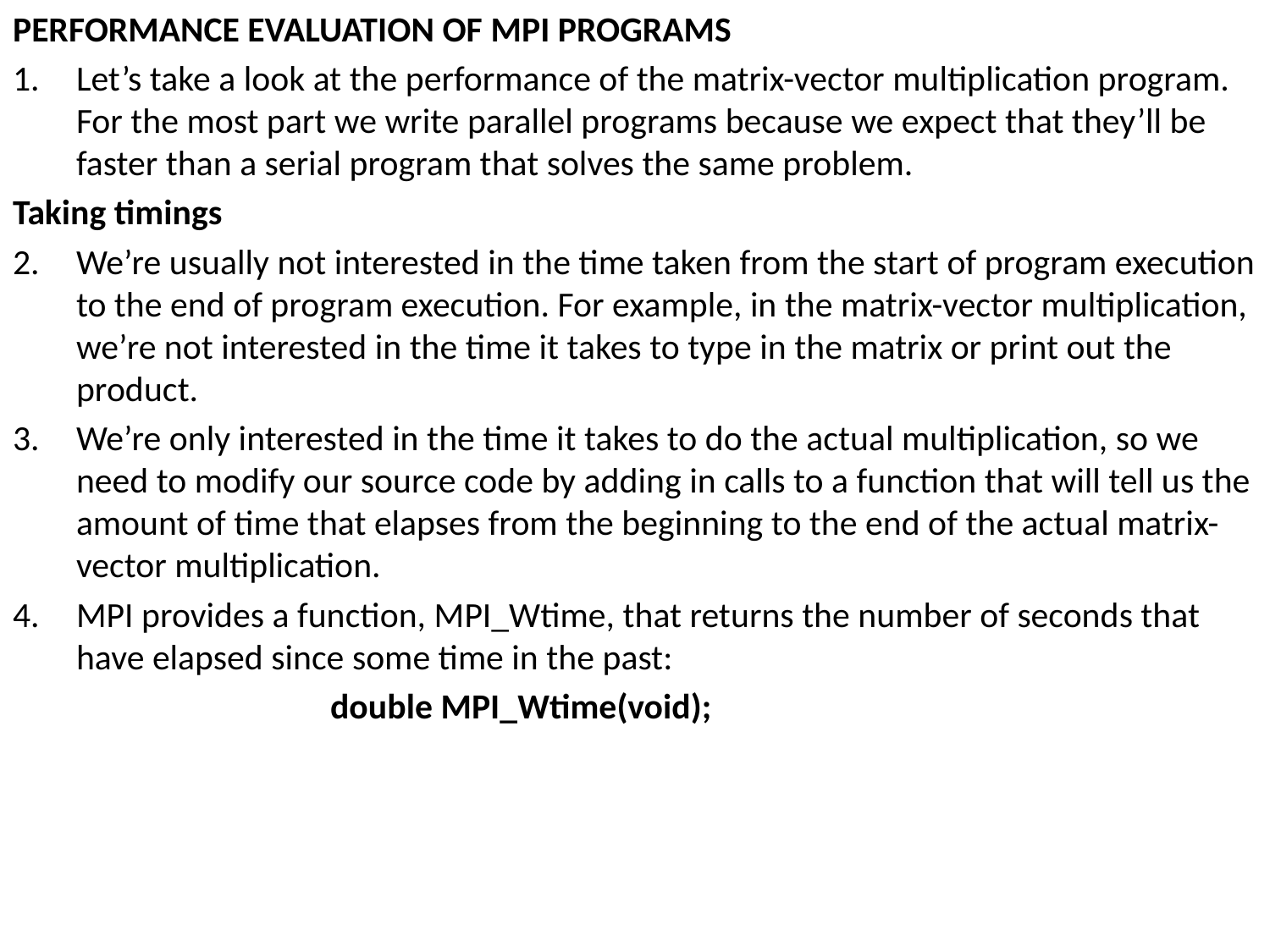

PERFORMANCE EVALUATION OF MPI PROGRAMS
Let’s take a look at the performance of the matrix-vector multiplication program. For the most part we write parallel programs because we expect that they’ll be faster than a serial program that solves the same problem.
Taking timings
We’re usually not interested in the time taken from the start of program execution to the end of program execution. For example, in the matrix-vector multiplication, we’re not interested in the time it takes to type in the matrix or print out the product.
We’re only interested in the time it takes to do the actual multiplication, so we need to modify our source code by adding in calls to a function that will tell us the amount of time that elapses from the beginning to the end of the actual matrix-vector multiplication.
MPI provides a function, MPI_Wtime, that returns the number of seconds that have elapsed since some time in the past:
			double MPI_Wtime(void);